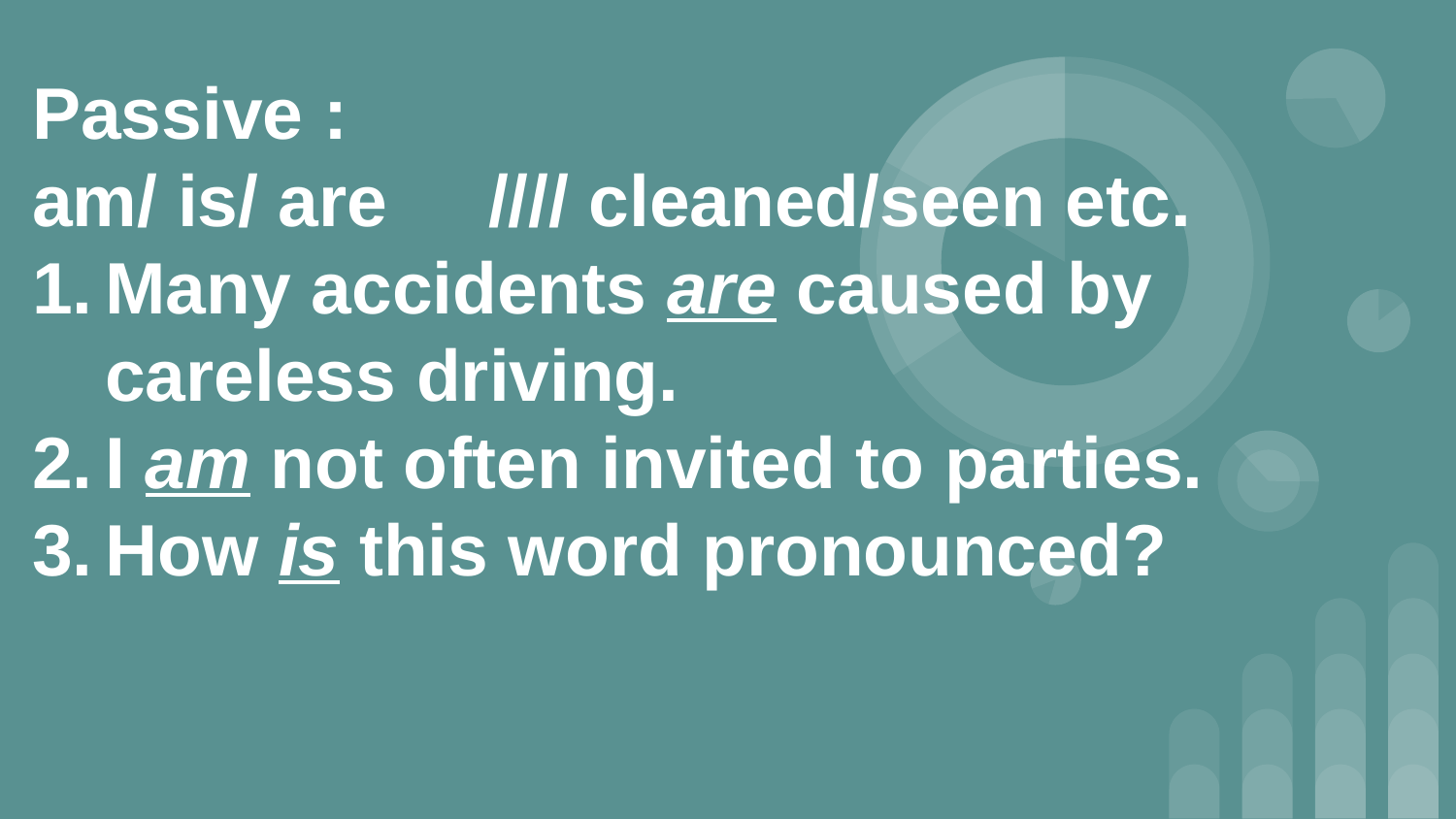

# Passive :
am/ is/ are     //// cleaned/seen etc.
Many accidents are caused by careless driving.
I am not often invited to parties.
How is this word pronounced?